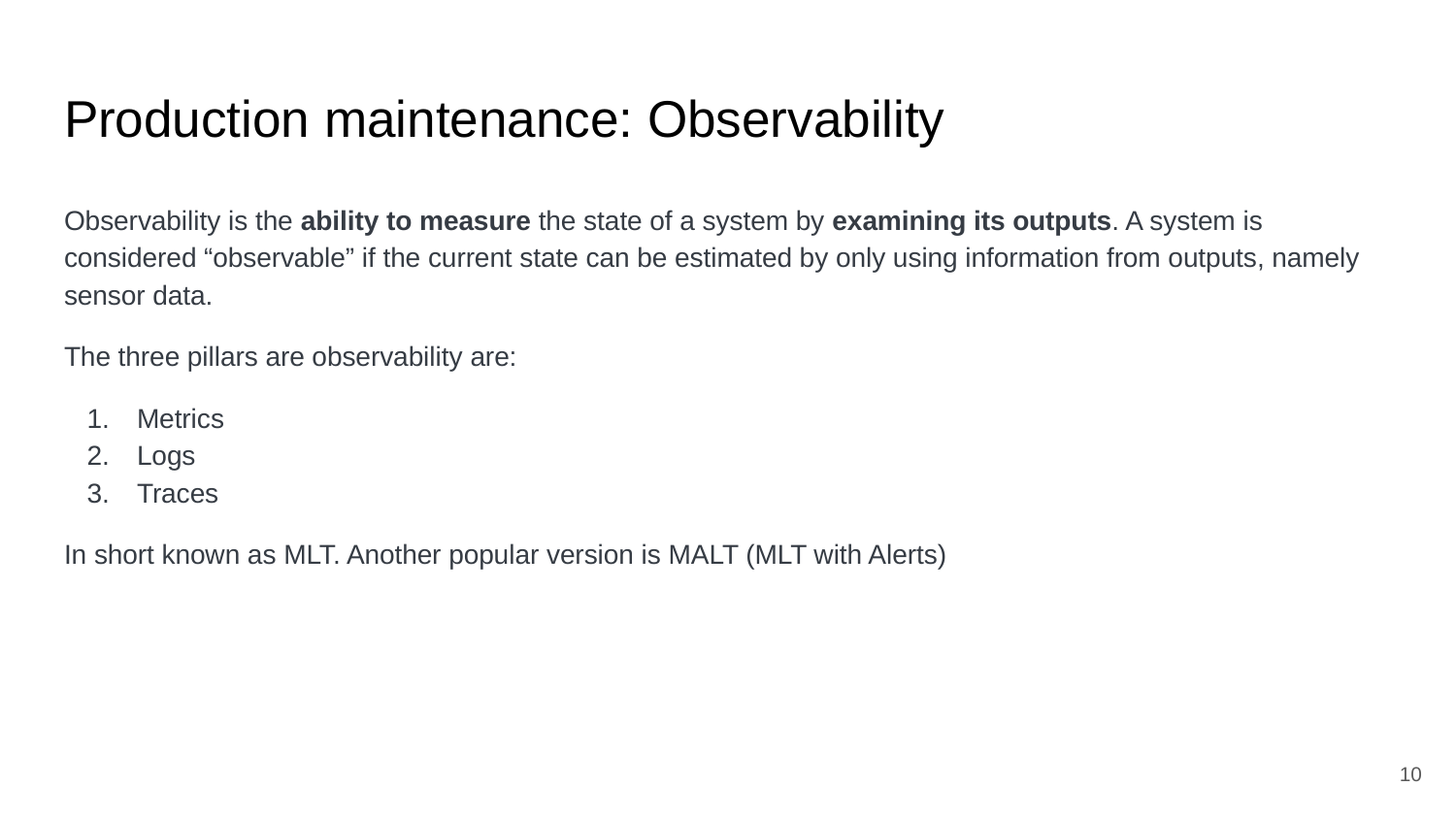

# Production maintenance: Observability
Observability is the ability to measure the state of a system by examining its outputs. A system is considered “observable” if the current state can be estimated by only using information from outputs, namely sensor data.
The three pillars are observability are:
Metrics
Logs
Traces
In short known as MLT. Another popular version is MALT (MLT with Alerts)

10